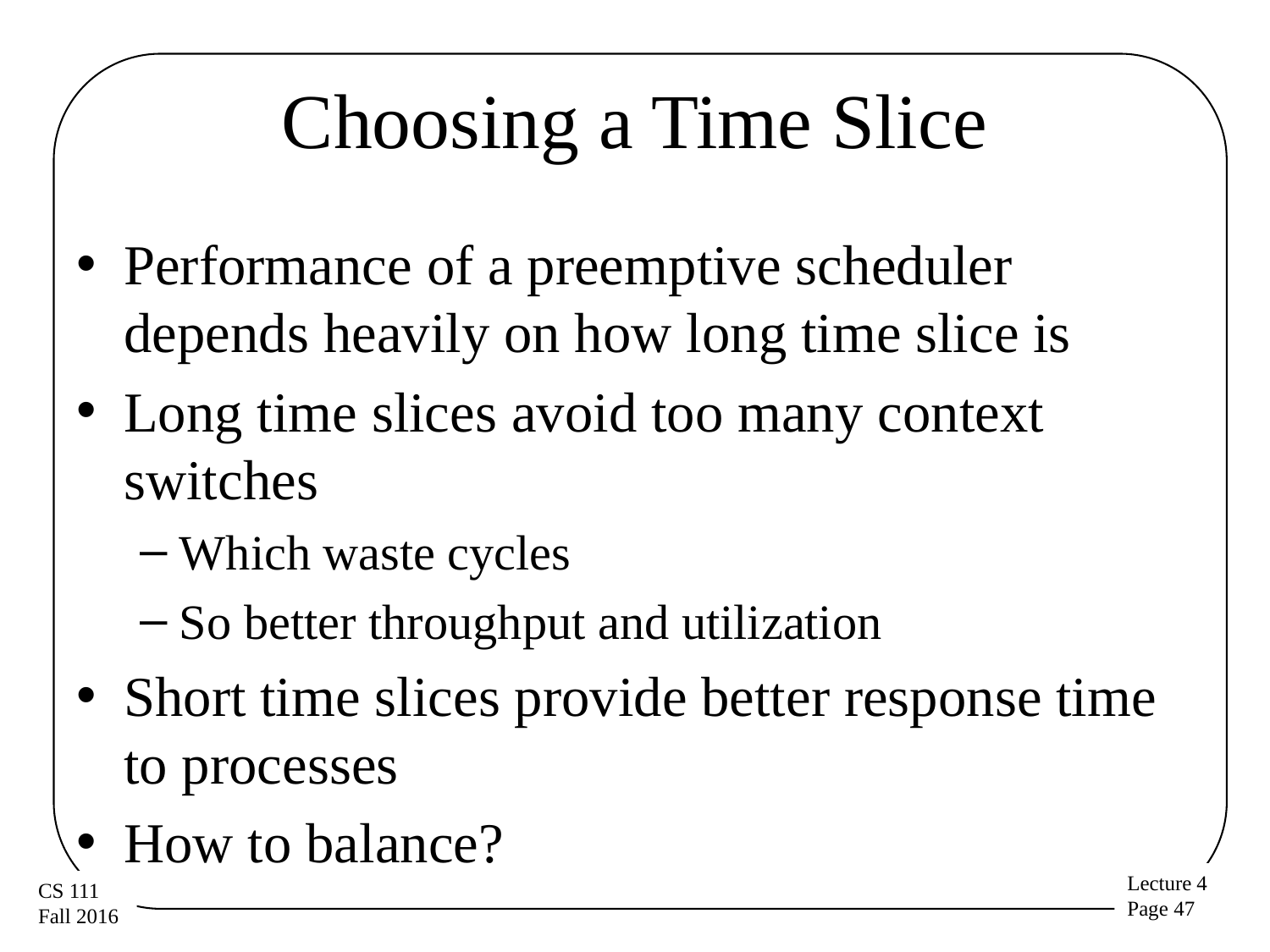

# Choosing a Time Slice
Performance of a preemptive scheduler depends heavily on how long time slice is
Long time slices avoid too many context switches
Which waste cycles
So better throughput and utilization
Short time slices provide better response time to processes
How to balance?